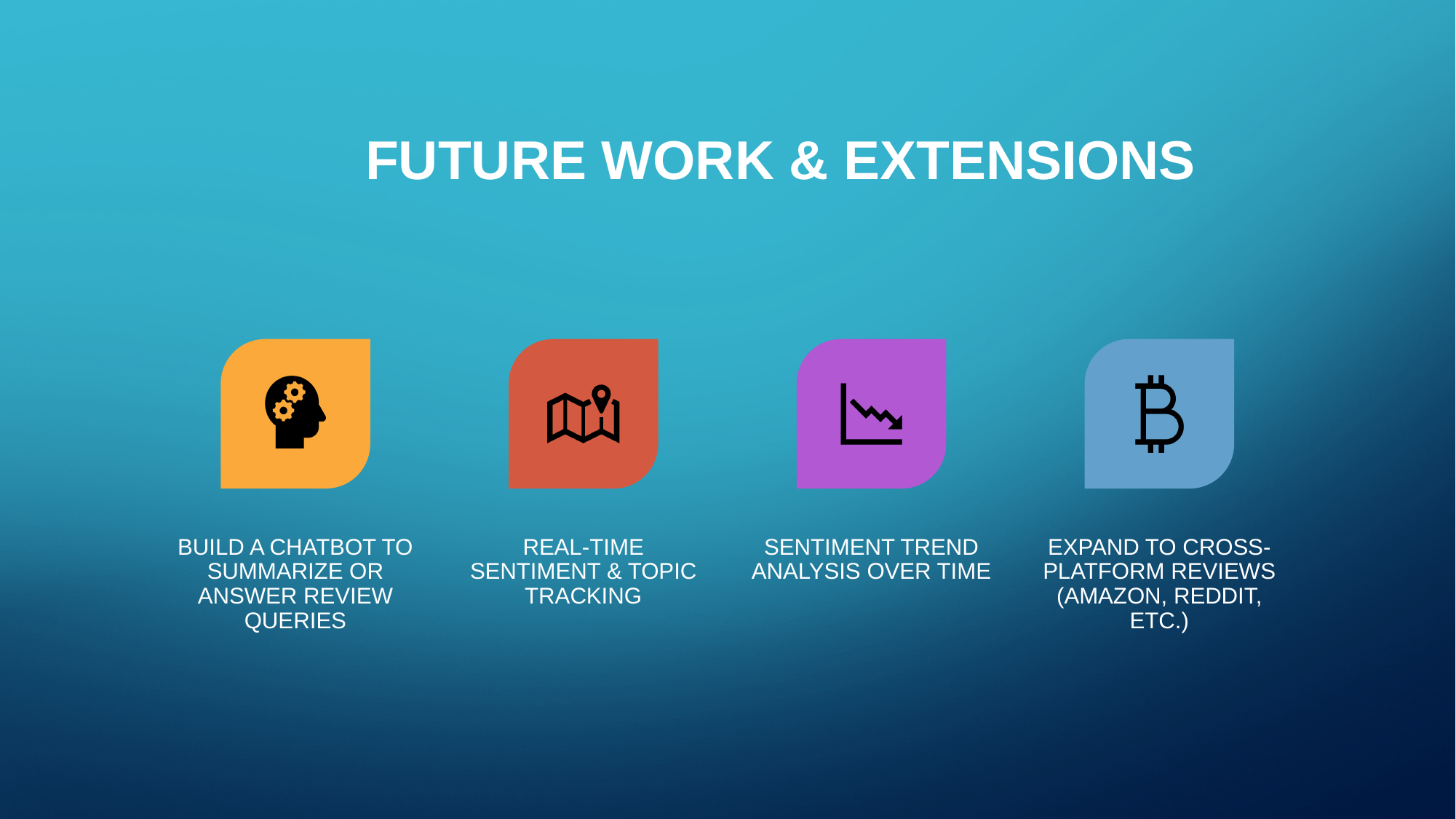

# Future Work & Extensions
Build a chatbot to summarize or answer review queries
Real-time sentiment & topic tracking
Sentiment trend analysis over time
Expand to cross-platform reviews (Amazon, Reddit, etc.)